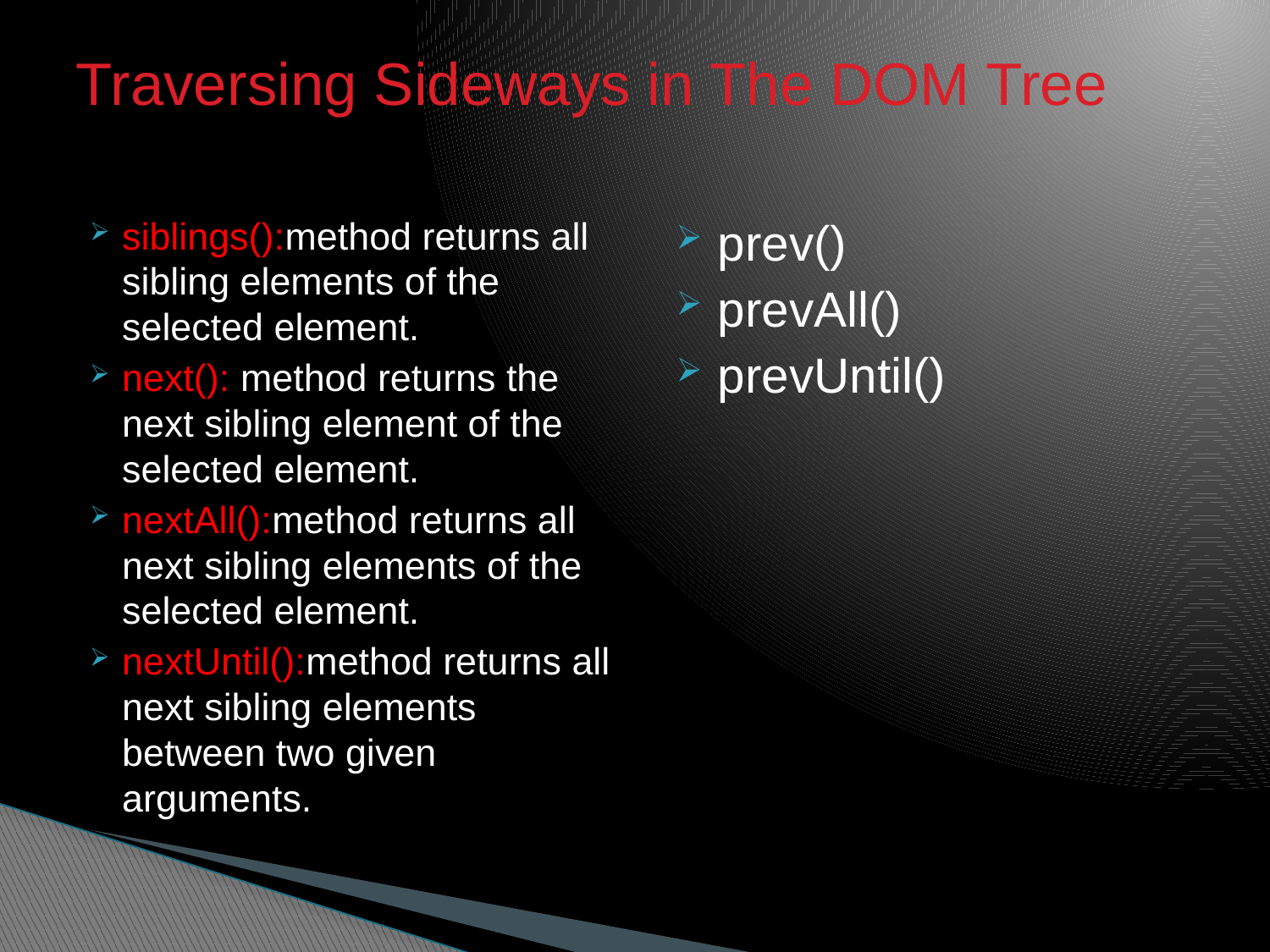

# Traversing Sideways in The DOM Tree
siblings():method returns all sibling elements of the selected element.
next(): method returns the next sibling element of the selected element.
nextAll():method returns all next sibling elements of the selected element.
nextUntil():method returns all next sibling elements between two given arguments.

prev()
prevAll()
prevUntil()